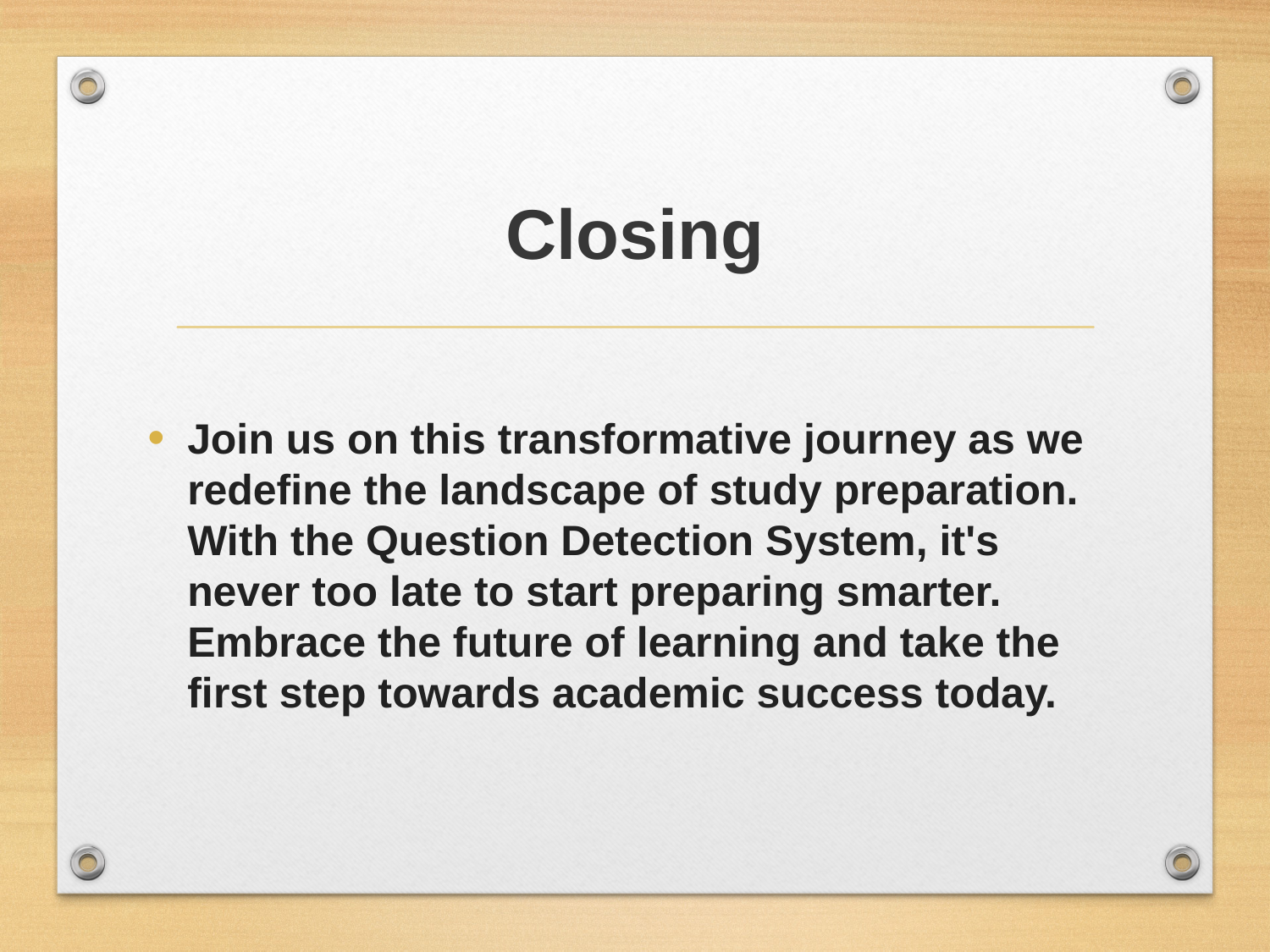

# Closing
Join us on this transformative journey as we redefine the landscape of study preparation. With the Question Detection System, it's never too late to start preparing smarter. Embrace the future of learning and take the first step towards academic success today.